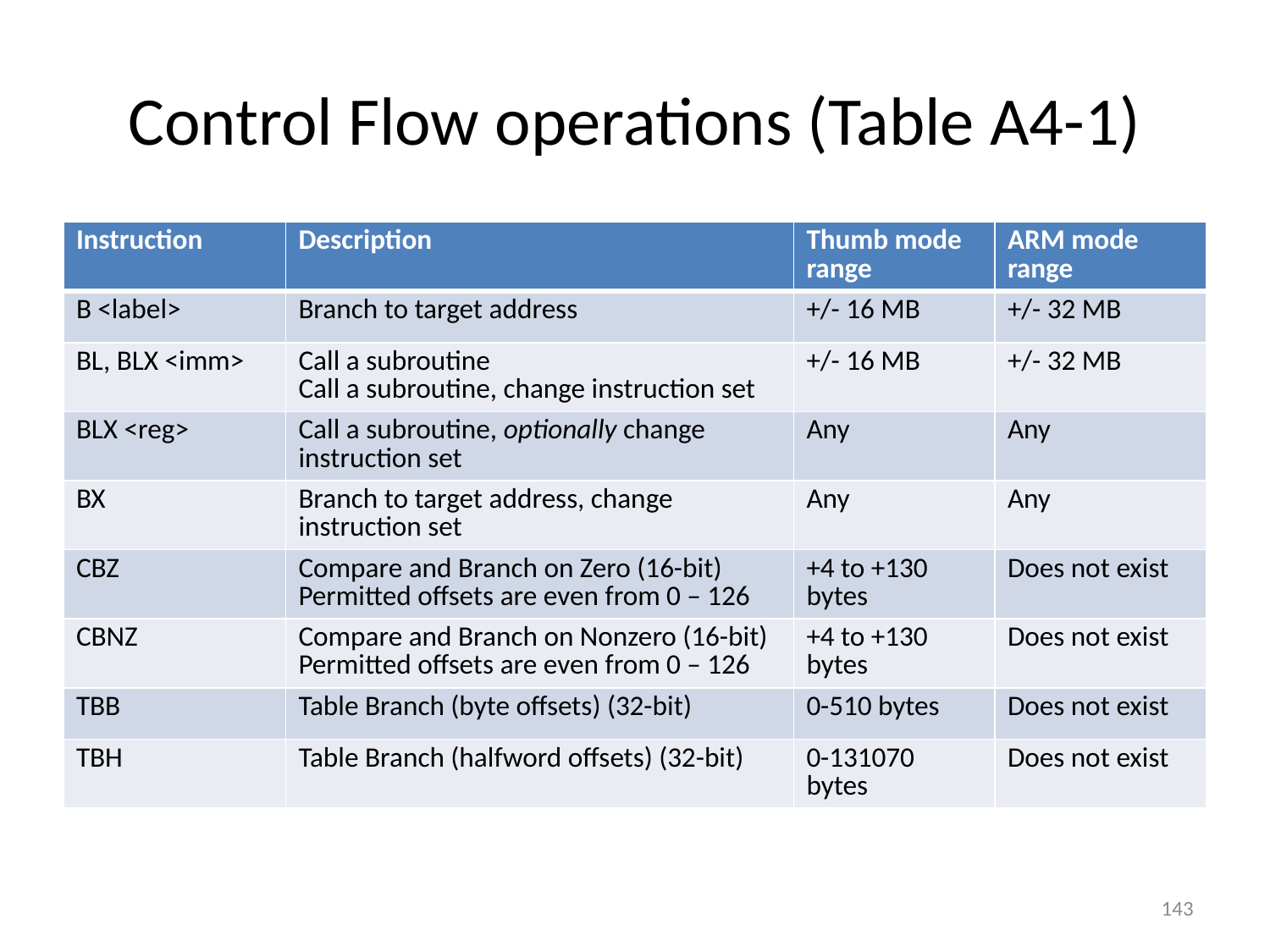

# Control Flow operations (Table A4-1)
| Instruction | Description | Thumb mode range | ARM mode range |
| --- | --- | --- | --- |
| B <label> | Branch to target address | +/- 16 MB | +/- 32 MB |
| BL, BLX <imm> | Call a subroutine Call a subroutine, change instruction set | +/- 16 MB | +/- 32 MB |
| BLX <reg> | Call a subroutine, optionally change instruction set | Any | Any |
| BX | Branch to target address, change instruction set | Any | Any |
| CBZ | Compare and Branch on Zero (16-bit) Permitted offsets are even from 0 – 126 | +4 to +130 bytes | Does not exist |
| CBNZ | Compare and Branch on Nonzero (16-bit) Permitted offsets are even from 0 – 126 | +4 to +130 bytes | Does not exist |
| TBB | Table Branch (byte offsets) (32-bit) | 0-510 bytes | Does not exist |
| TBH | Table Branch (halfword offsets) (32-bit) | 0-131070 bytes | Does not exist |
143